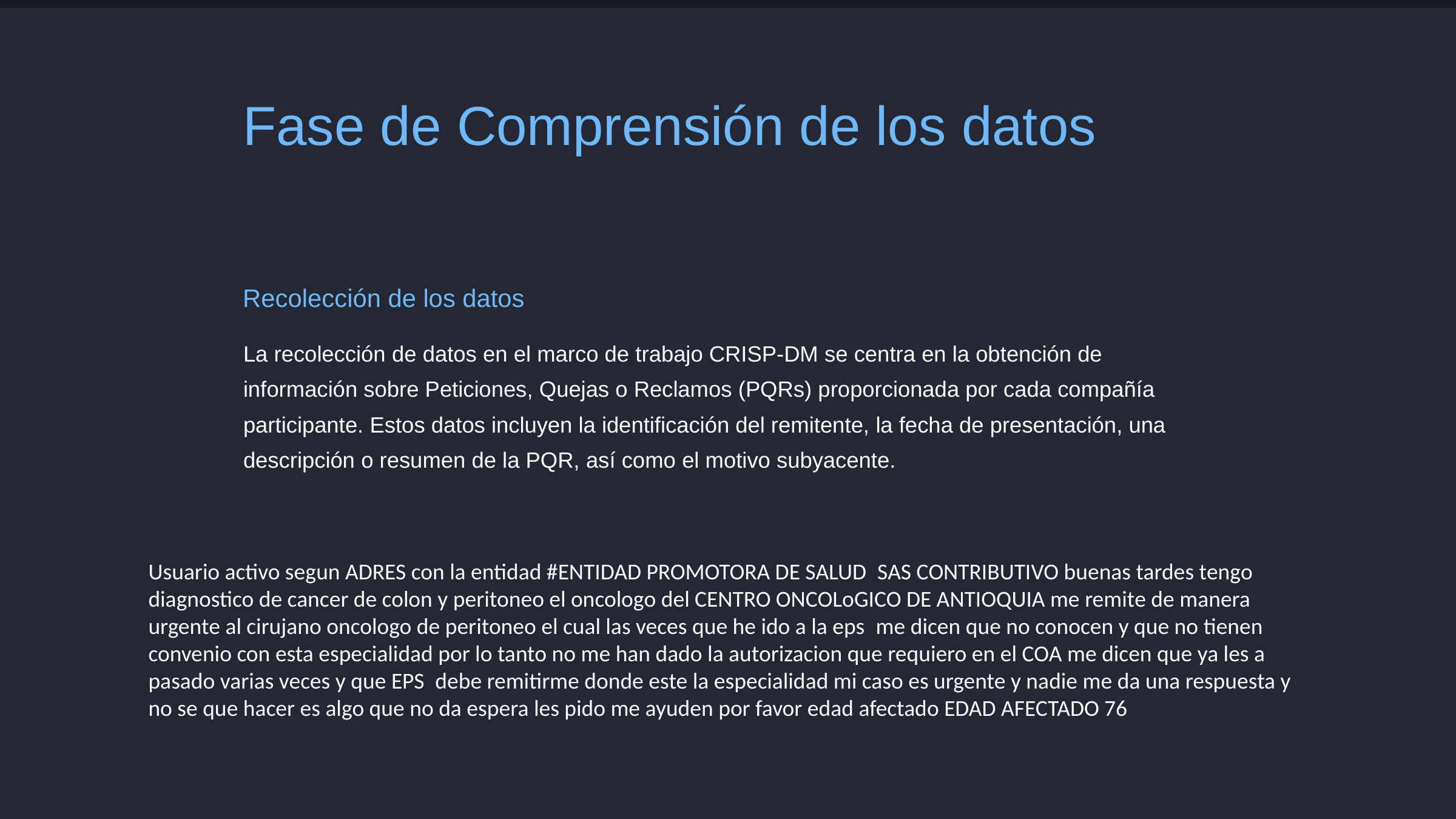

Fase de Comprensión de los datos
Recolección de los datos
La recolección de datos en el marco de trabajo CRISP-DM se centra en la obtención de información sobre Peticiones, Quejas o Reclamos (PQRs) proporcionada por cada compañía participante. Estos datos incluyen la identificación del remitente, la fecha de presentación, una descripción o resumen de la PQR, así como el motivo subyacente.
Usuario activo segun ADRES con la entidad #ENTIDAD PROMOTORA DE SALUD  SAS CONTRIBUTIVO buenas tardes tengo diagnostico de cancer de colon y peritoneo el oncologo del CENTRO ONCOLoGICO DE ANTIOQUIA me remite de manera urgente al cirujano oncologo de peritoneo el cual las veces que he ido a la eps  me dicen que no conocen y que no tienen convenio con esta especialidad por lo tanto no me han dado la autorizacion que requiero en el COA me dicen que ya les a pasado varias veces y que EPS  debe remitirme donde este la especialidad mi caso es urgente y nadie me da una respuesta y no se que hacer es algo que no da espera les pido me ayuden por favor edad afectado EDAD AFECTADO 76